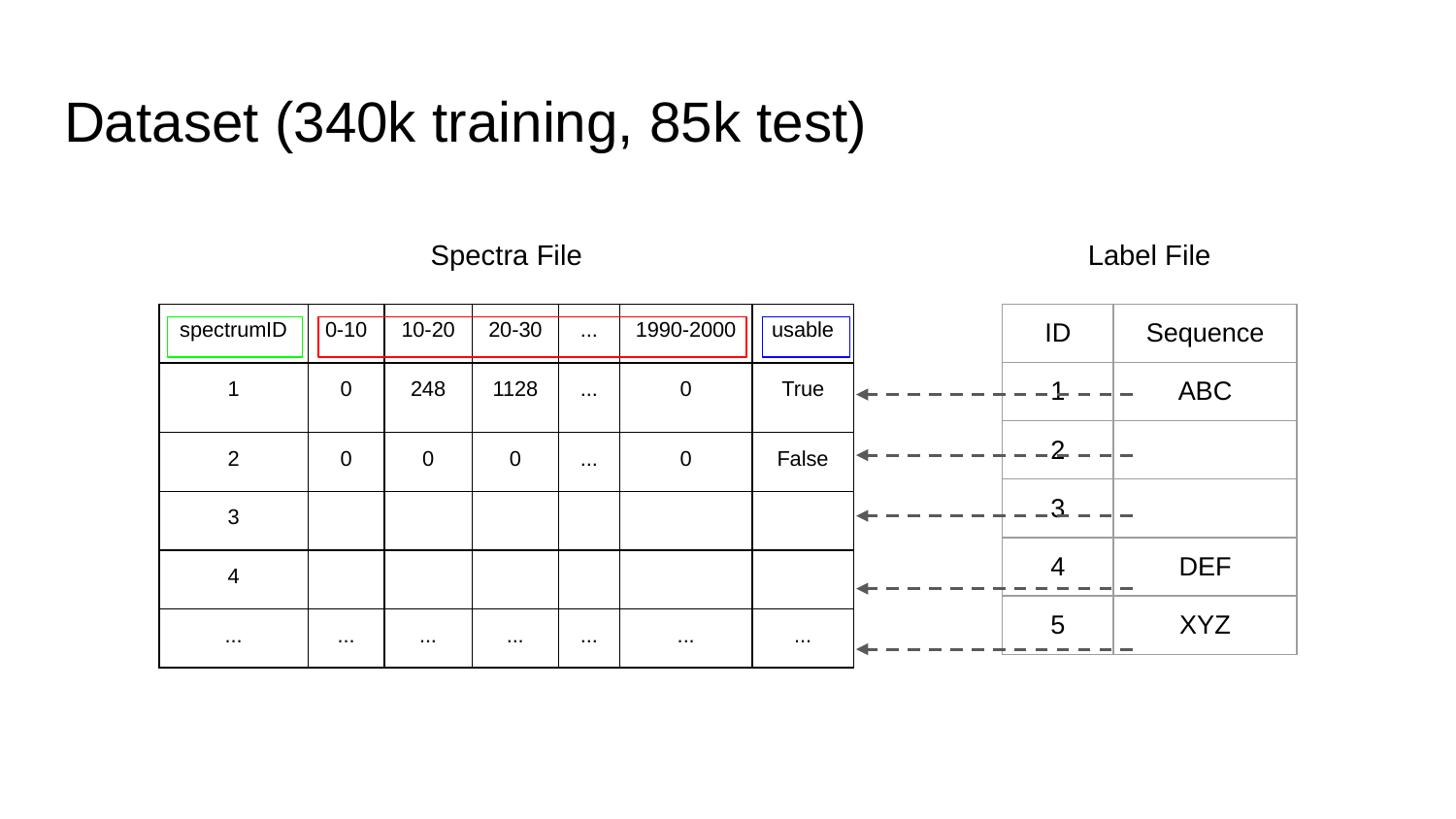

# Dataset (340k training, 85k test)
Spectra File
Label File
| spectrumID | 0-10 | 10-20 | 20-30 | ... | 1990-2000 | usable |
| --- | --- | --- | --- | --- | --- | --- |
| 1 | 0 | 248 | 1128 | ... | 0 | True |
| 2 | 0 | 0 | 0 | ... | 0 | False |
| 3 |  |  |  |  |  |  |
| 4 |  |  |  |  |  |  |
| ... | ... | ... | ... | ... | ... | ... |
| ID | Sequence |
| --- | --- |
| 1 | ABC |
| 2 |  |
| 3 |  |
| 4 | DEF |
| 5 | XYZ |